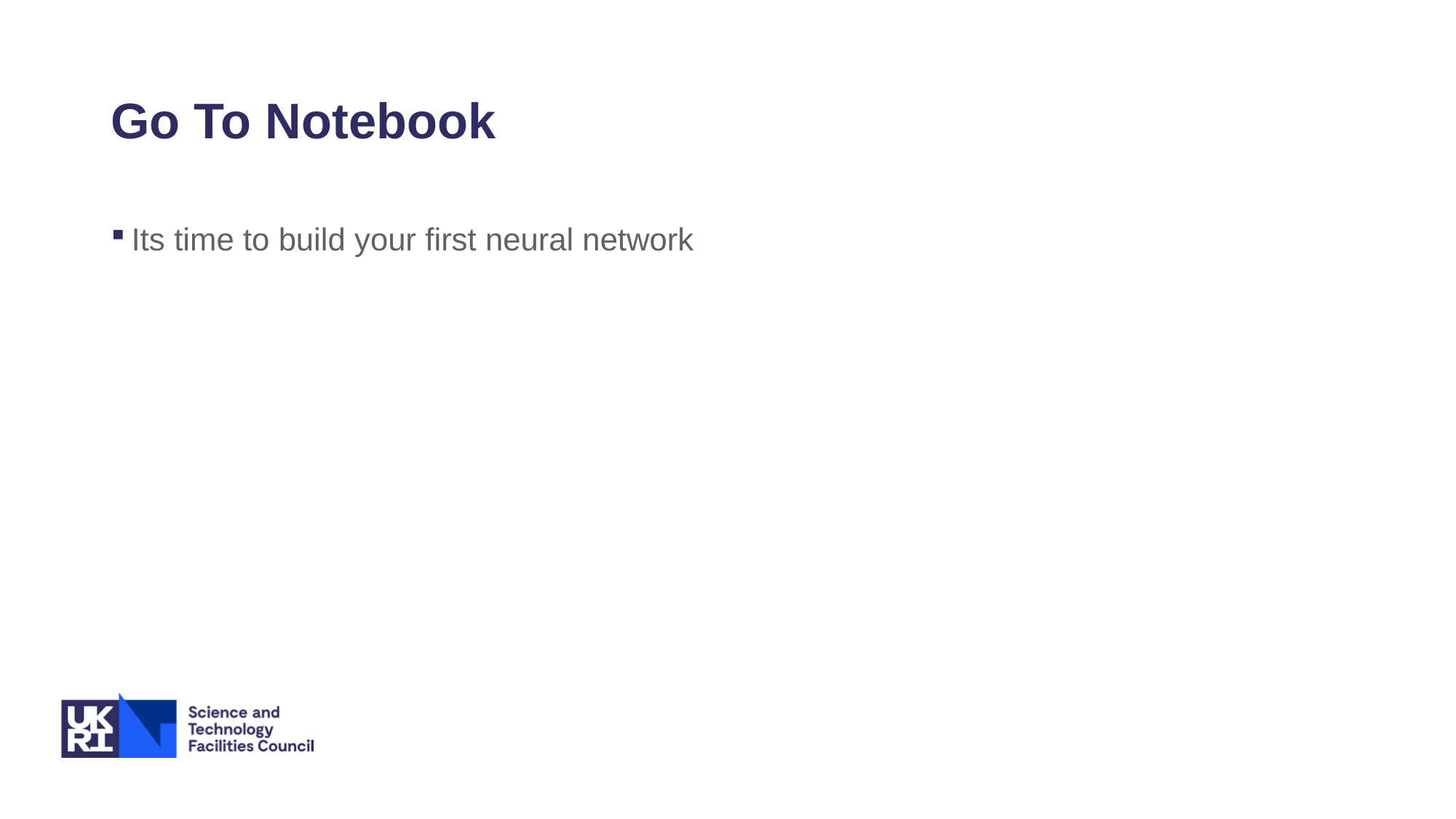

# Go To Notebook
Its time to build your first neural network